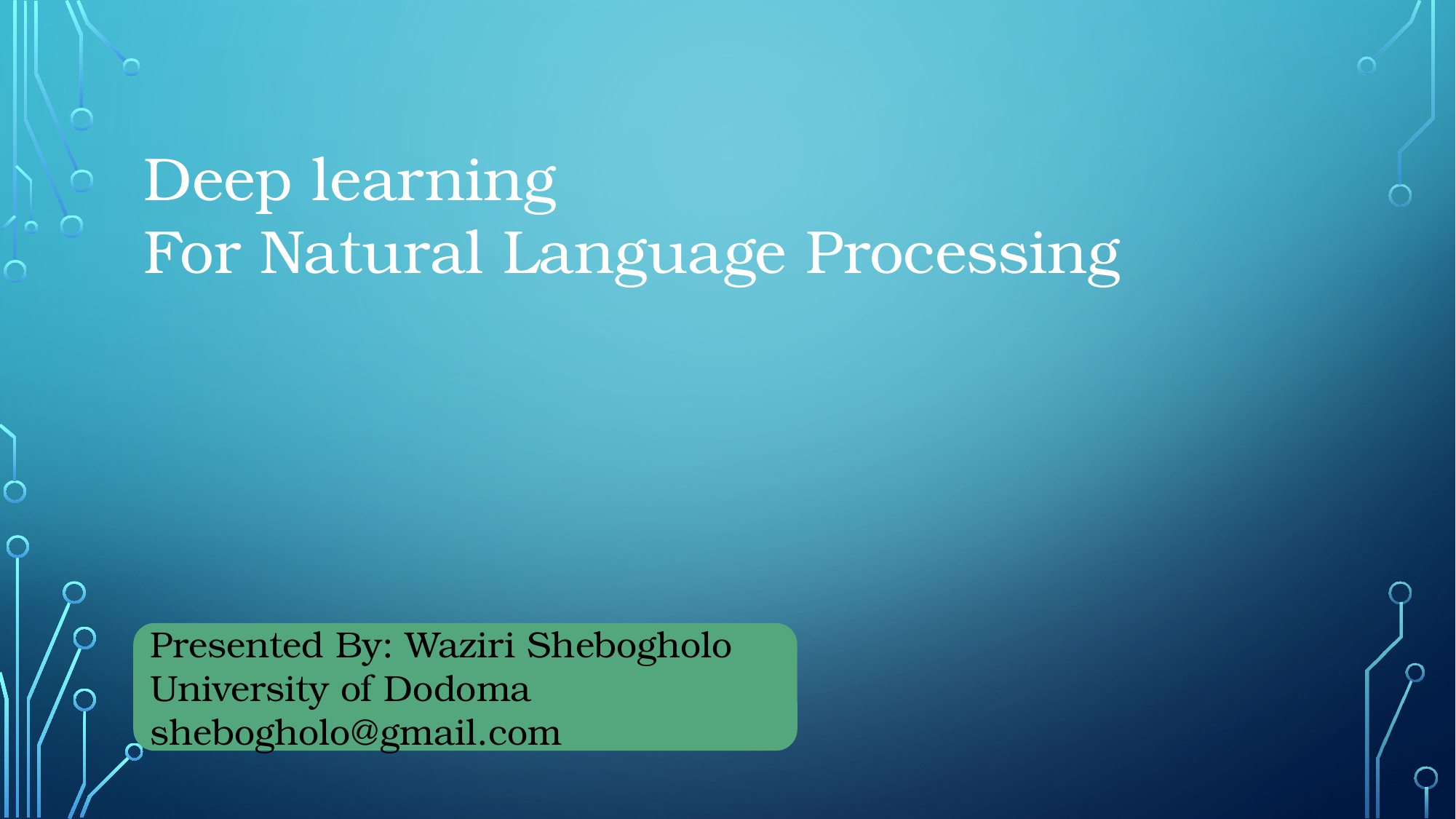

Deep learning
For Natural Language Processing

Presented By: Waziri Shebogholo
University of Dodoma
shebogholo@gmail.com